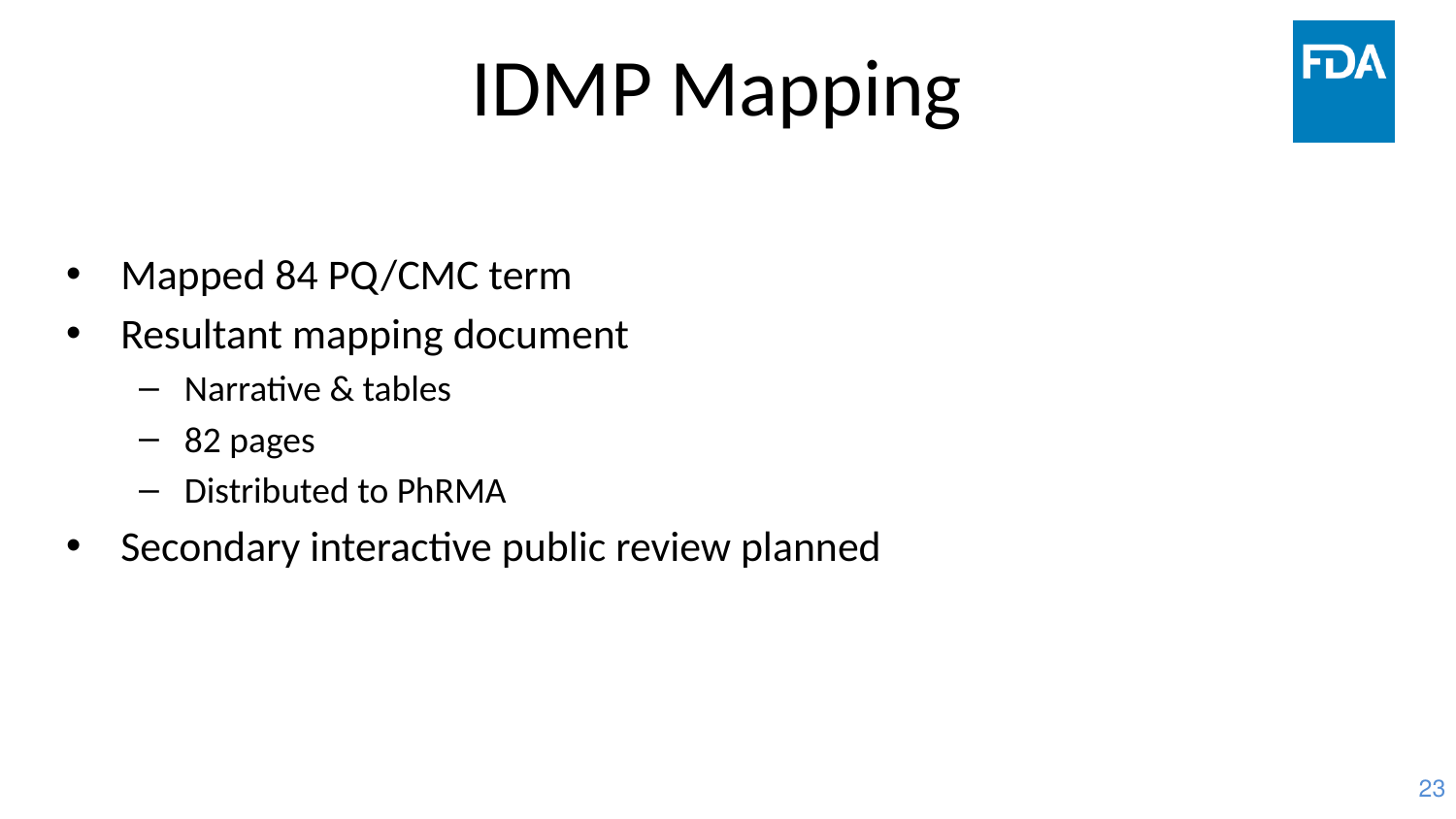

# IDMP Mapping
Mapped 84 PQ/CMC term
Resultant mapping document
Narrative & tables
82 pages
Distributed to PhRMA
Secondary interactive public review planned